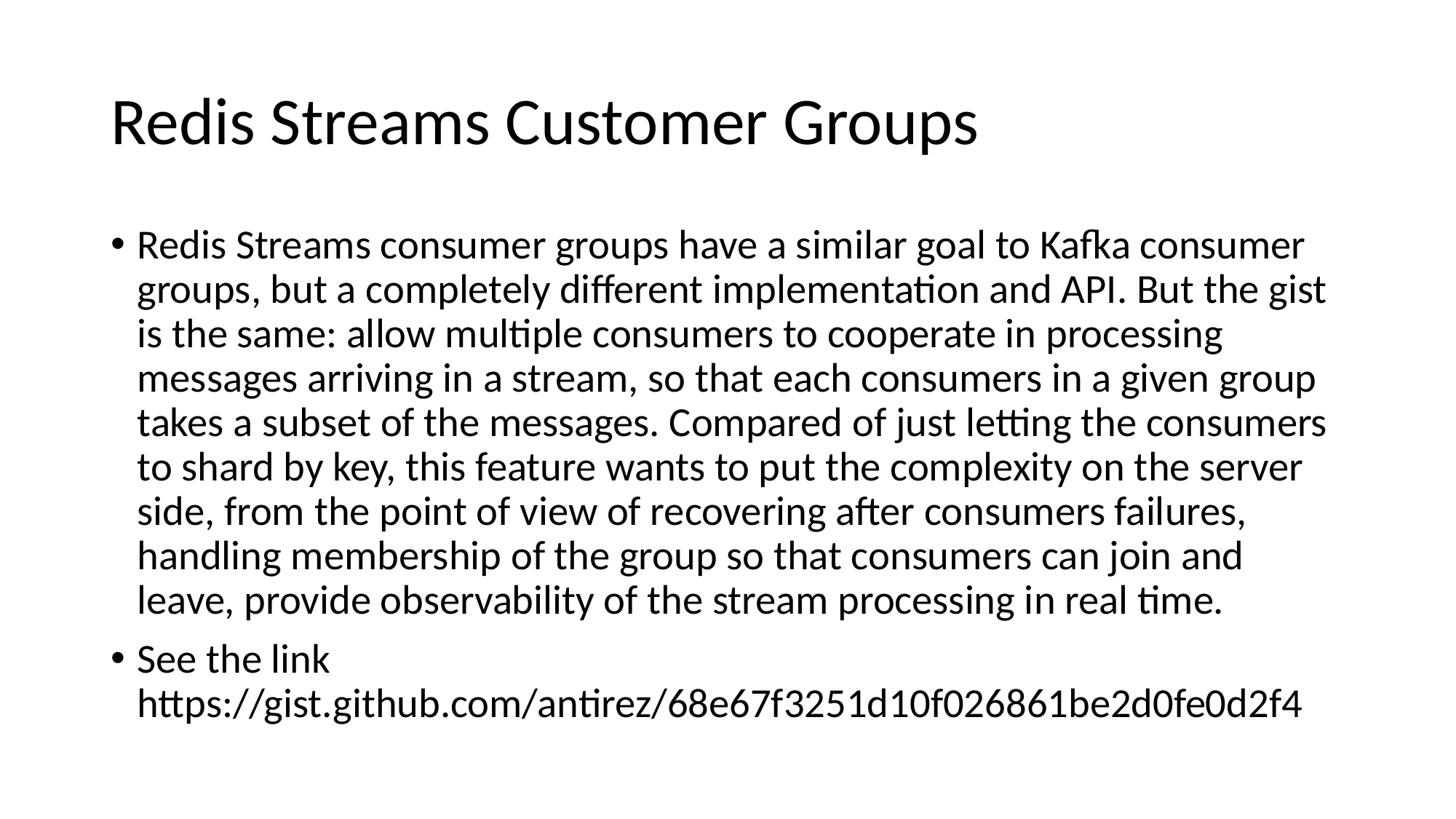

# Redis Streams Customer Groups
Redis Streams consumer groups have a similar goal to Kafka consumer groups, but a completely different implementation and API. But the gist is the same: allow multiple consumers to cooperate in processing messages arriving in a stream, so that each consumers in a given group takes a subset of the messages. Compared of just letting the consumers to shard by key, this feature wants to put the complexity on the server side, from the point of view of recovering after consumers failures, handling membership of the group so that consumers can join and leave, provide observability of the stream processing in real time.
See the link https://gist.github.com/antirez/68e67f3251d10f026861be2d0fe0d2f4